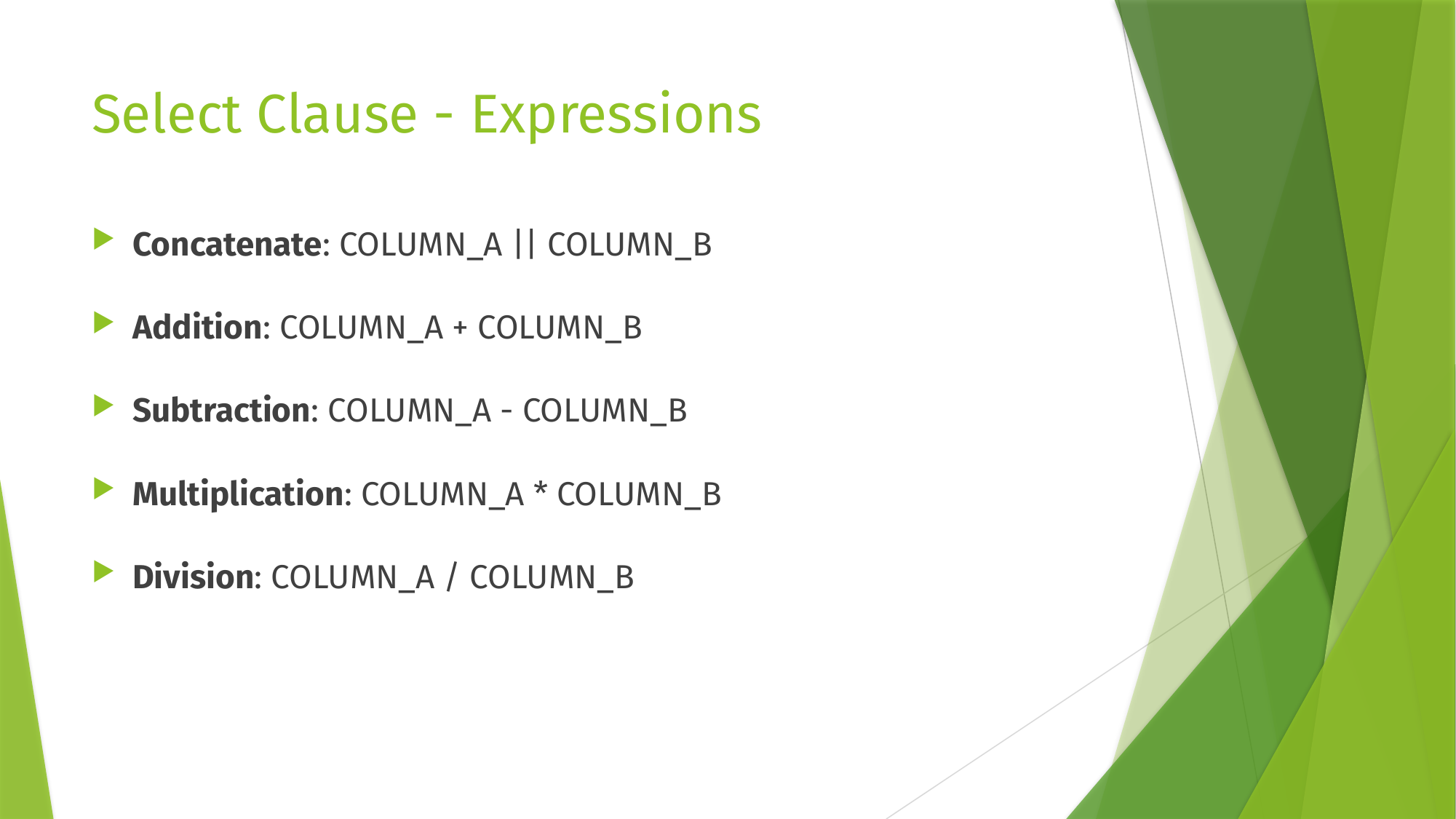

# Select Clause - Expressions
Concatenate: COLUMN_A || COLUMN_B
Addition: COLUMN_A + COLUMN_B
Subtraction: COLUMN_A - COLUMN_B
Multiplication: COLUMN_A * COLUMN_B
Division: COLUMN_A / COLUMN_B